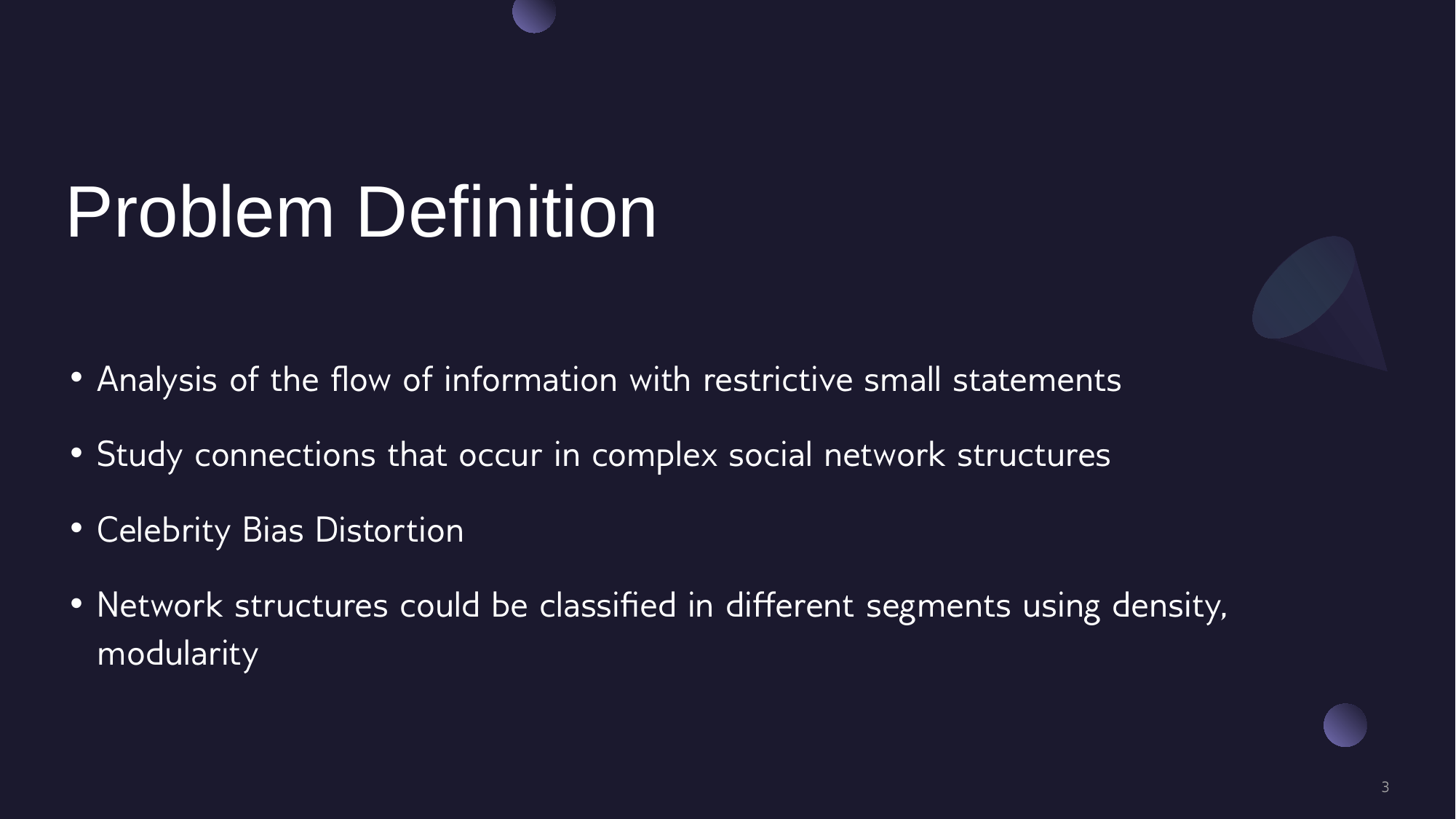

# Problem Definition

Analysis of the flow of information with restrictive small statements
Study connections that occur in complex social network structures
Celebrity Bias Distortion
Network structures could be classified in different segments using density,  modularity
3